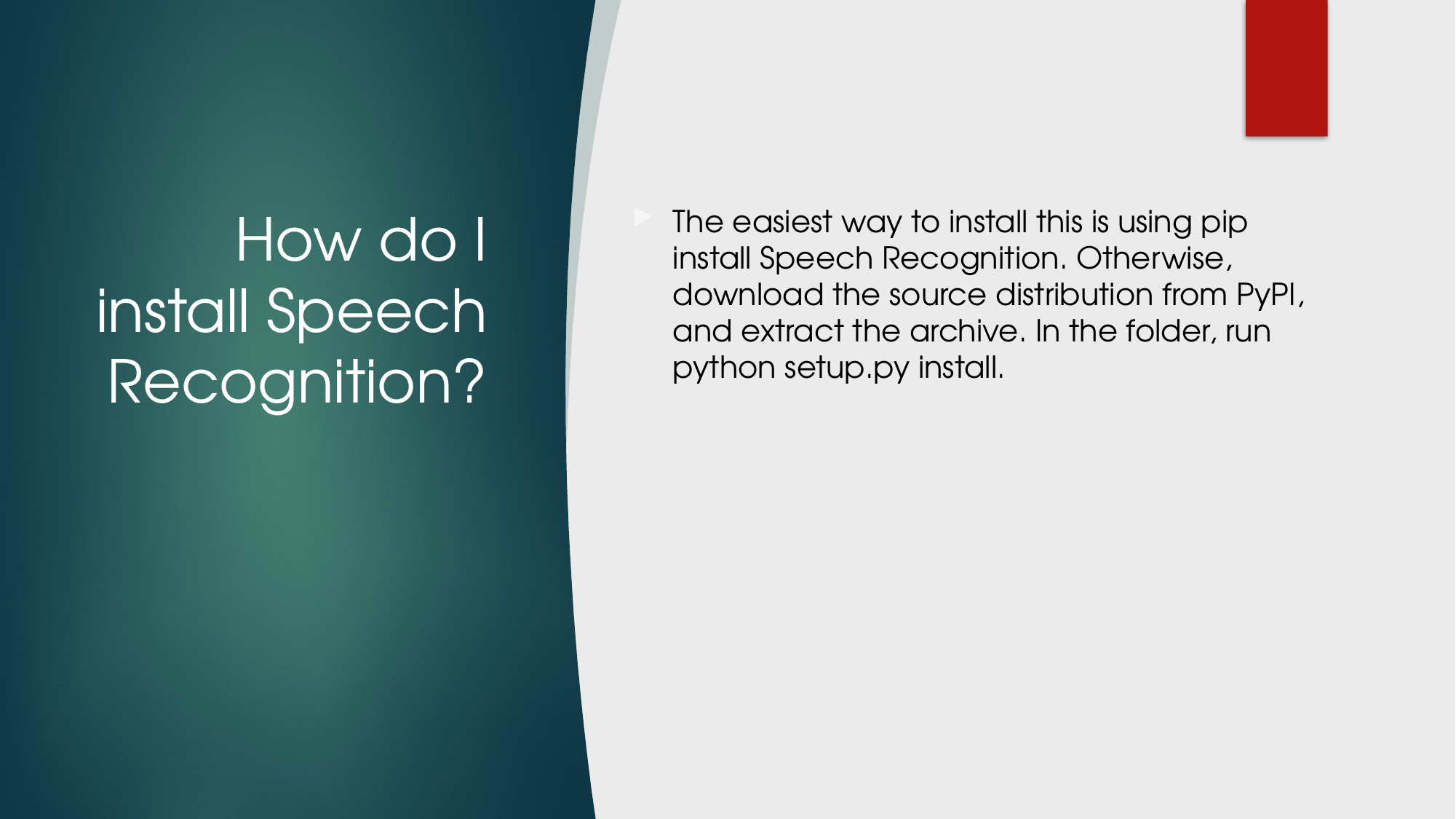

# How do I install Speech Recognition?
The easiest way to install this is using pip install Speech Recognition. Otherwise, download the source distribution from PyPI, and extract the archive. In the folder, run python setup.py install.